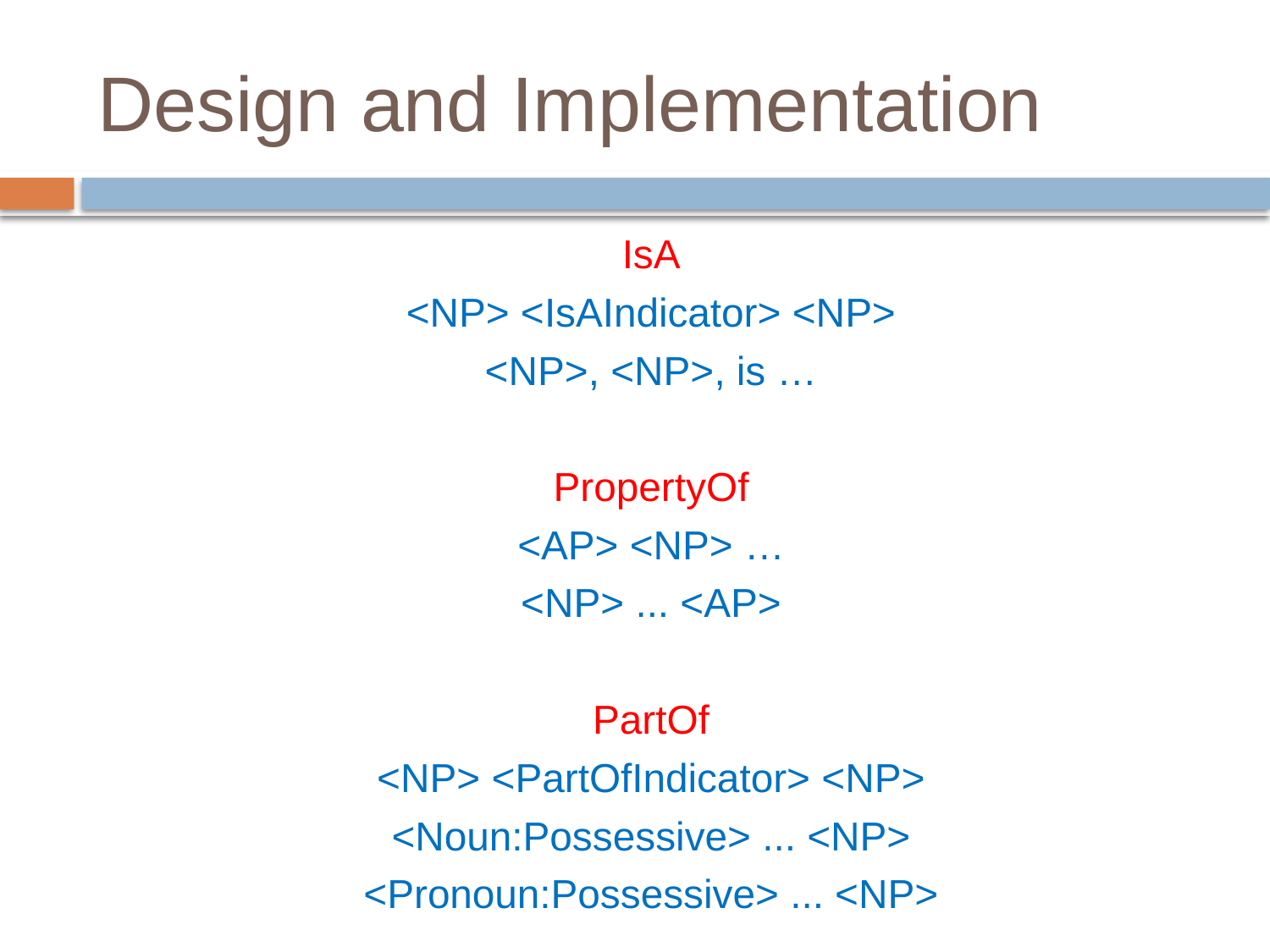

# Design and Implementation
IsA
<NP> <IsAIndicator> <NP>
<NP>, <NP>, is …

PropertyOf
<AP> <NP> …
<NP> ... <AP>

PartOf
<NP> <PartOfIndicator> <NP>
<Noun:Possessive> ... <NP>
<Pronoun:Possessive> ... <NP>